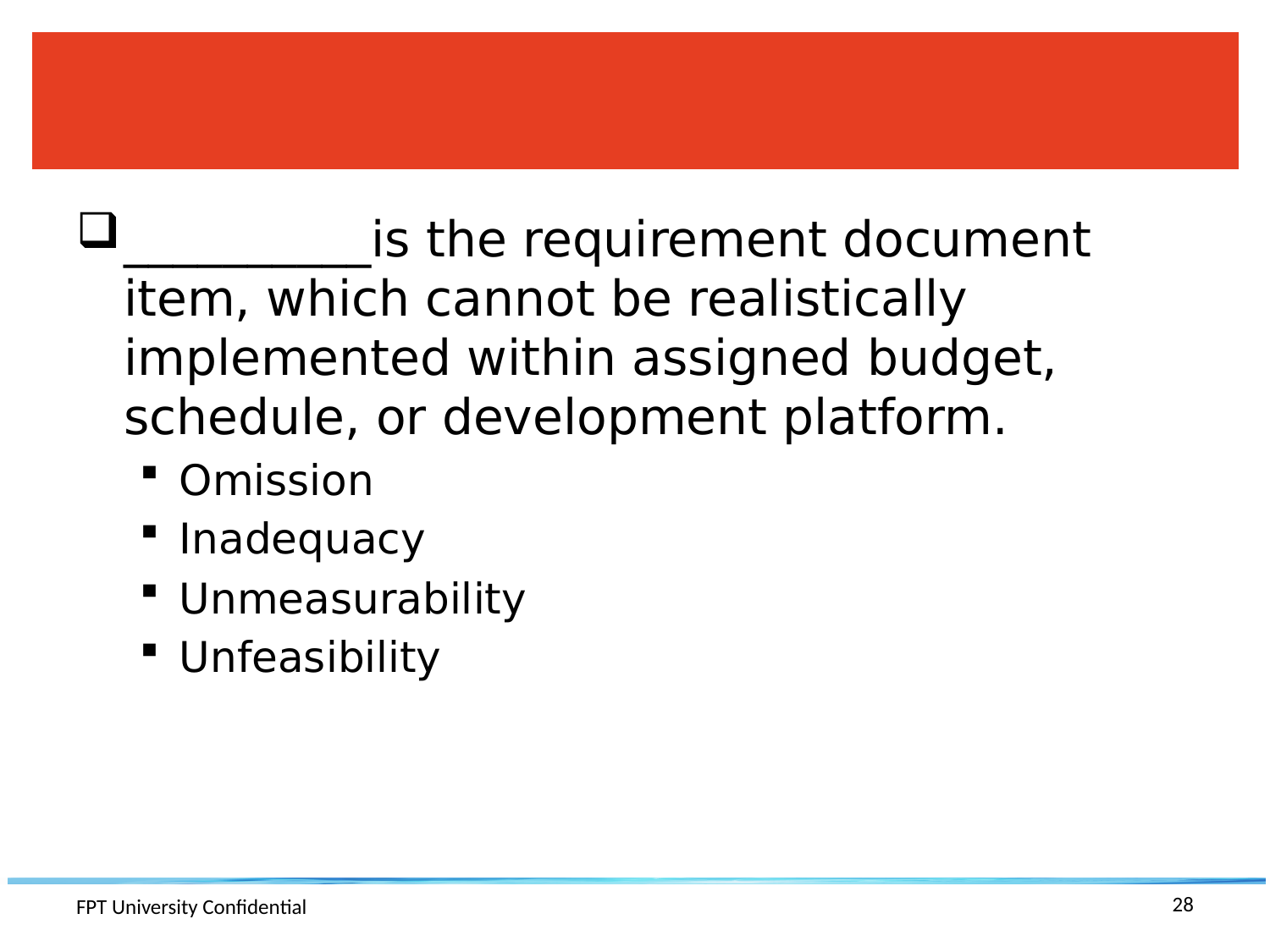

#
__________is the requirement document item, which cannot be realistically implemented within assigned budget, schedule, or development platform.
Omission
Inadequacy
Unmeasurability
Unfeasibility